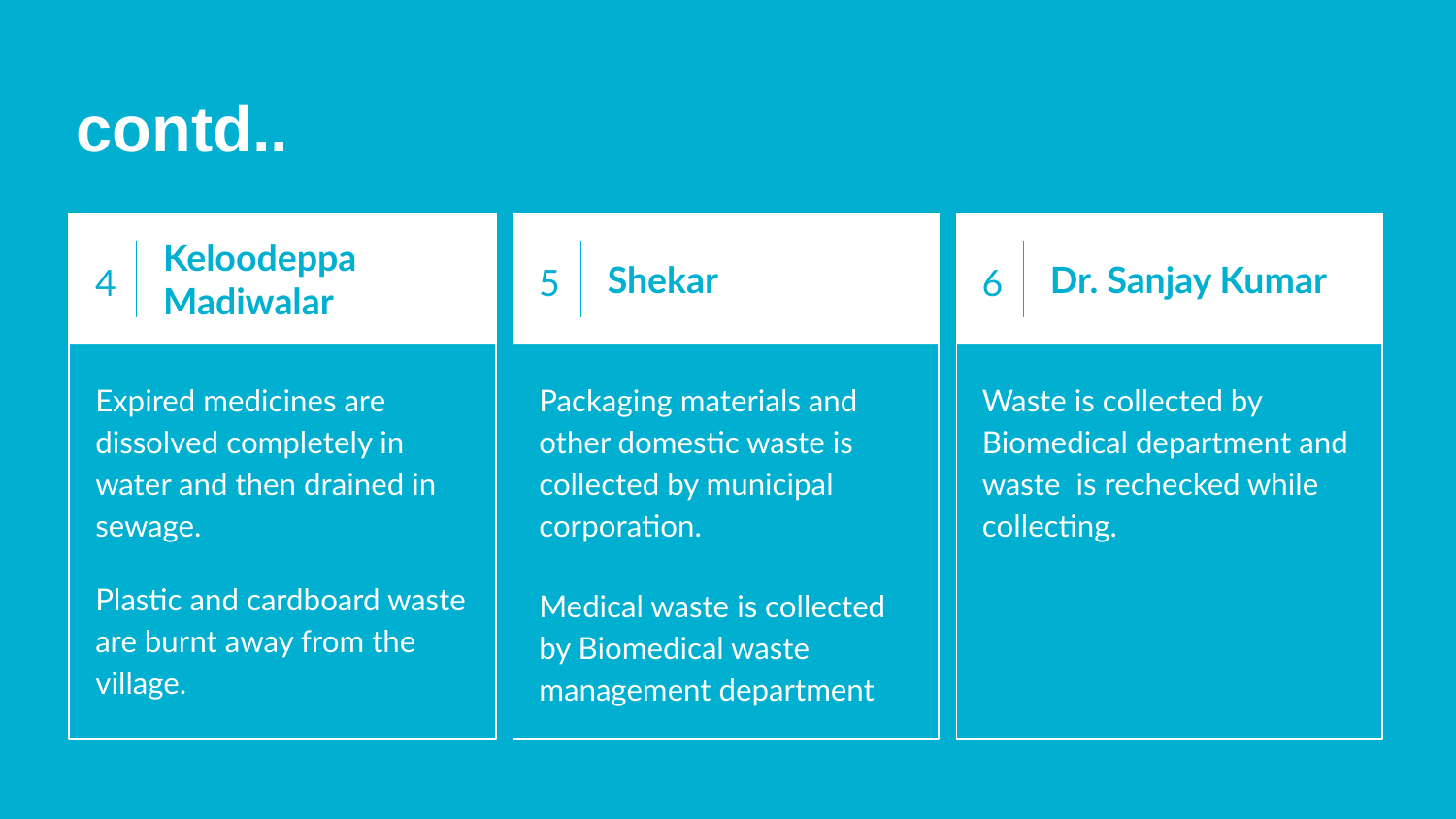

contd..
4
Keloodeppa  Madiwalar
5
6

Shekar

Dr. Sanjay Kumar
Expired medicines are dissolved completely in water and then drained in sewage.
Plastic and cardboard waste are burnt away from the village.
Packaging materials and other domestic waste is collected by municipal corporation.

Medical waste is collected by Biomedical waste management department
Waste is collected by Biomedical department and waste  is rechecked while collecting.